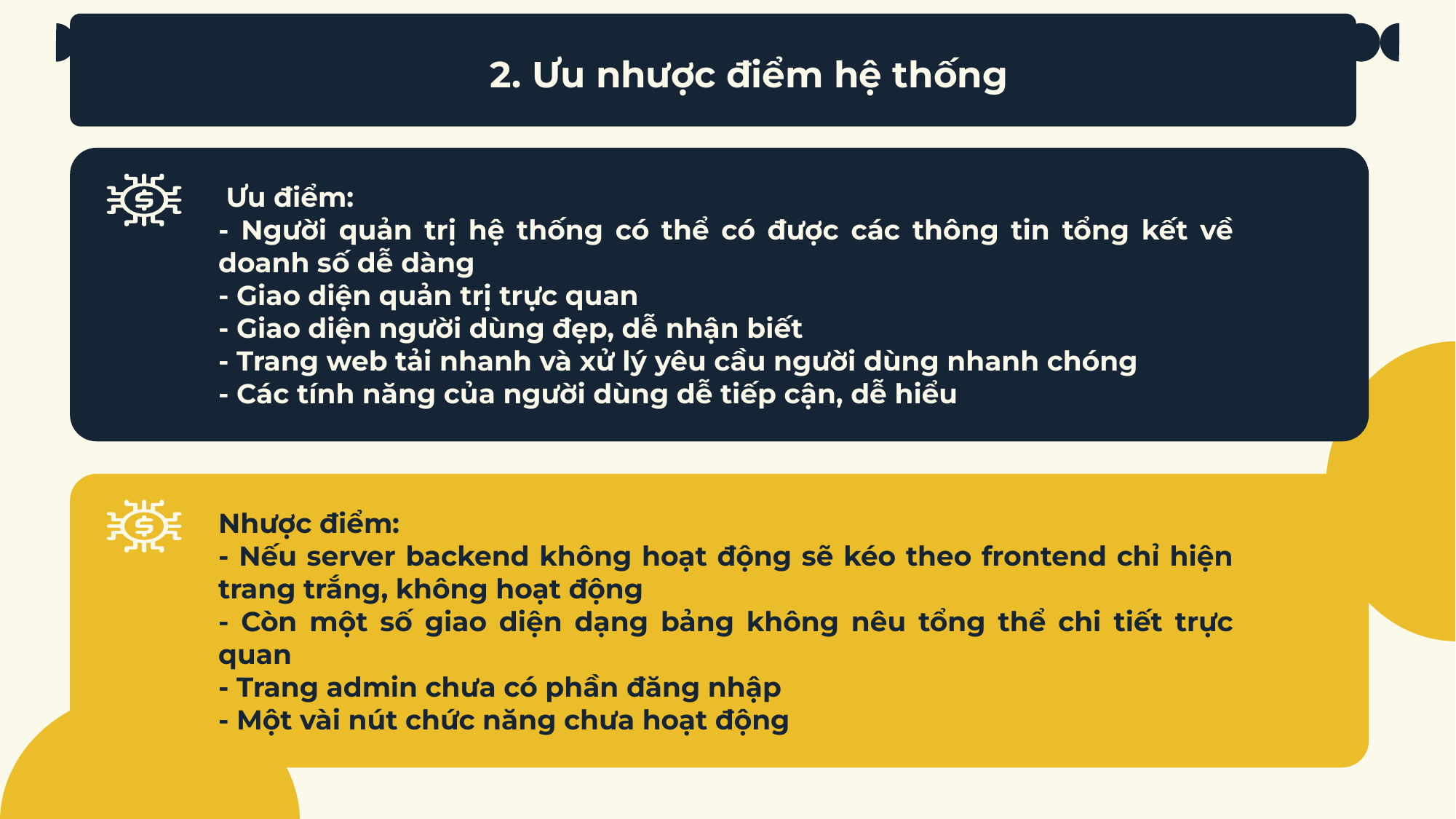

# 2. Ưu nhược điểm hệ thống

 Ưu điểm:
- Người quản trị hệ thống có thể có được các thông tin tổng kết về doanh số dễ dàng
- Giao diện quản trị trực quan
- Giao diện người dùng đẹp, dễ nhận biết
- Trang web tải nhanh và xử lý yêu cầu người dùng nhanh chóng
- Các tính năng của người dùng dễ tiếp cận, dễ hiểu

Nhược điểm:
- Nếu server backend không hoạt động sẽ kéo theo frontend chỉ hiện trang trắng, không hoạt động
- Còn một số giao diện dạng bảng không nêu tổng thể chi tiết trực quan
- Trang admin chưa có phần đăng nhập
- Một vài nút chức năng chưa hoạt động